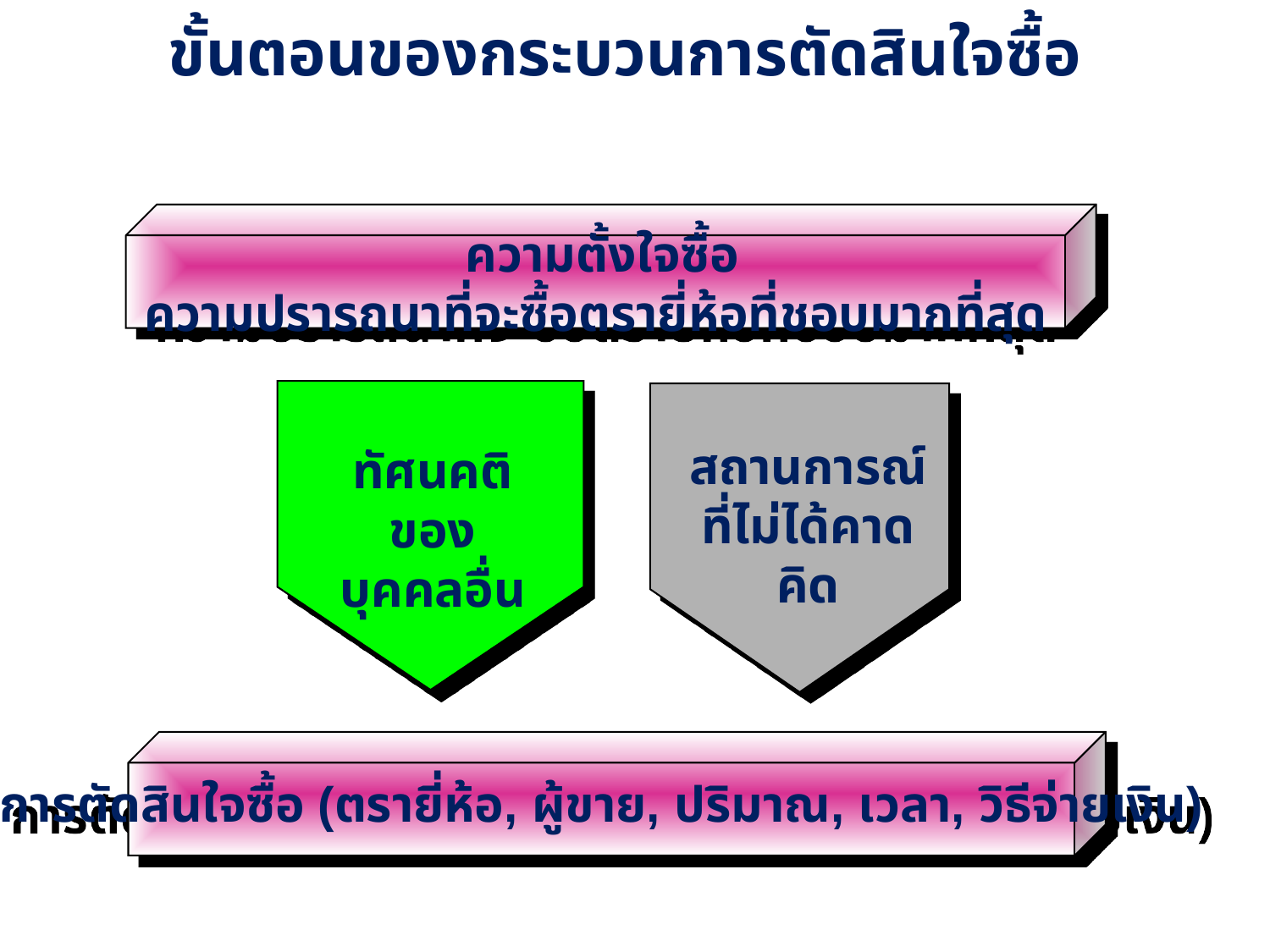

ขั้นตอนของกระบวนการตัดสินใจซื้อ
ความตั้งใจซื้อ
ความปรารถนาที่จะซื้อตรายี่ห้อที่ชอบมากที่สุด

สถานการณ์ที่ไม่ได้คาดคิด
ทัศนคติของบุคคลอื่น

การตัดสินใจซื้อ (ตรายี่ห้อ, ผู้ขาย, ปริมาณ, เวลา, วิธีจ่ายเงิน)